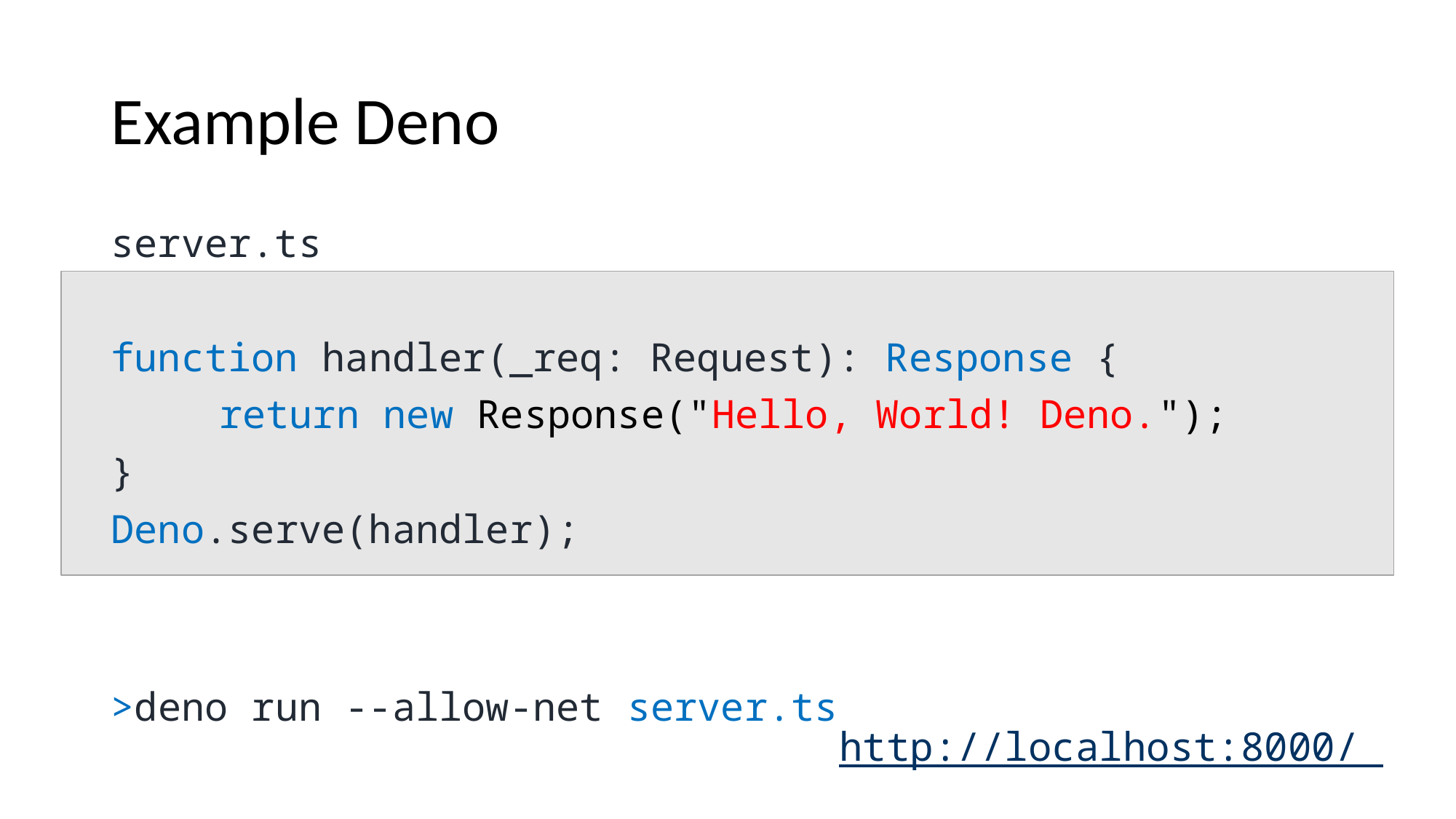

# Example Deno
server.ts

function handler(_req: Request): Response {
 	return new Response("Hello, World! Deno.");
}
Deno.serve(handler);

>deno run --allow-net server.ts

http://localhost:8000/